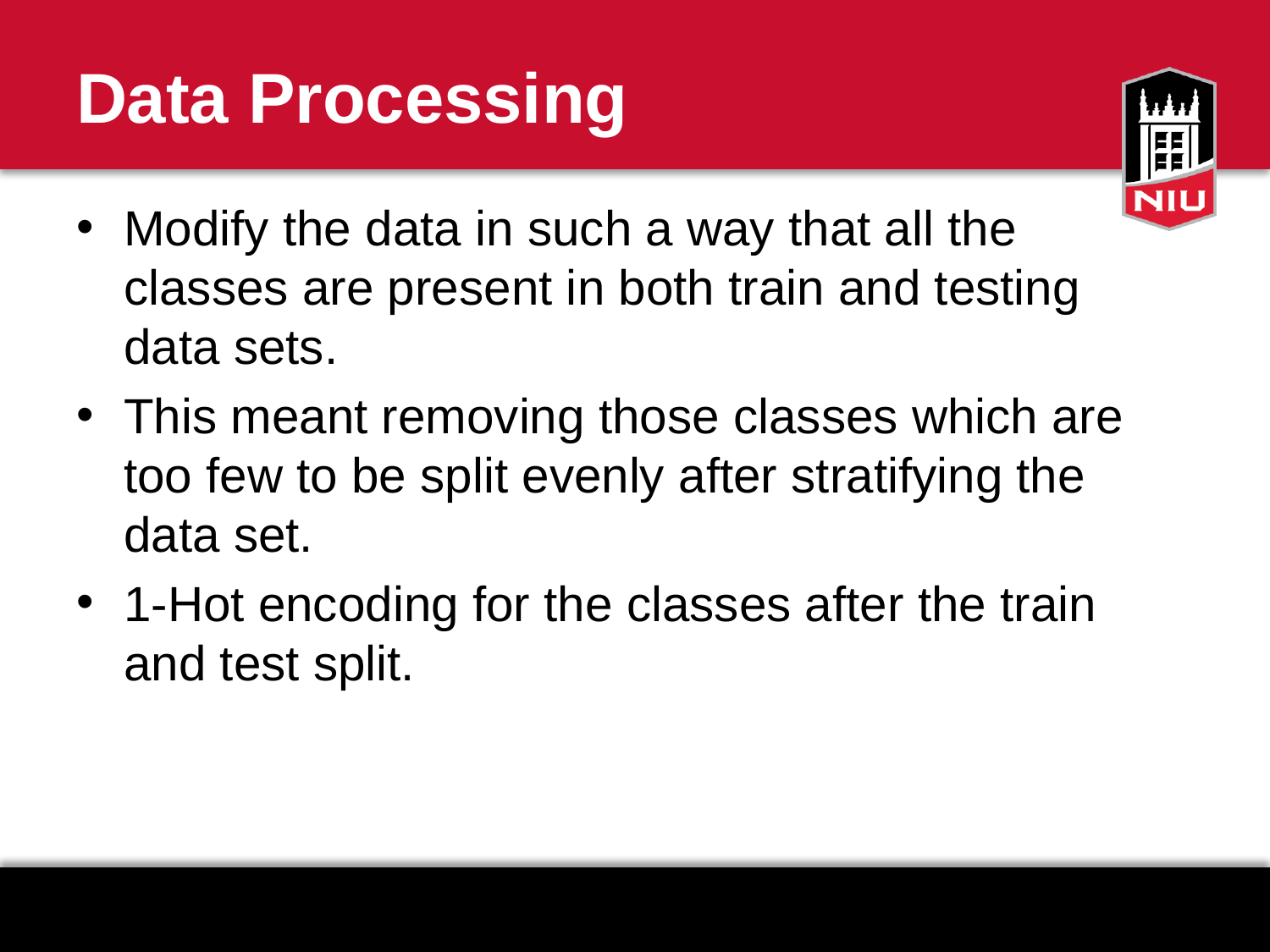

# Data Processing
Modify the data in such a way that all the classes are present in both train and testing data sets.
This meant removing those classes which are too few to be split evenly after stratifying the data set.
1-Hot encoding for the classes after the train and test split.